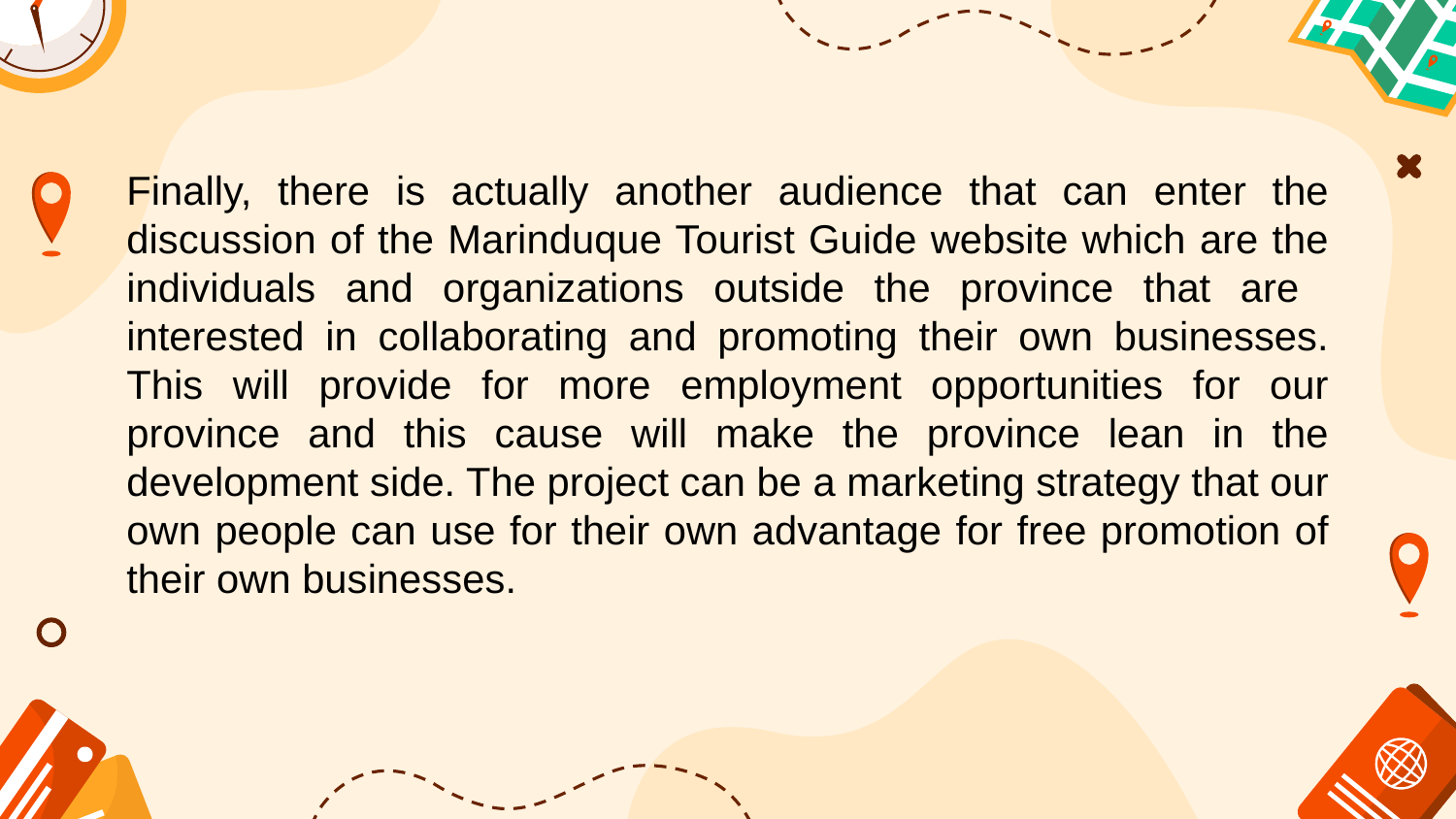

Finally, there is actually another audience that can enter the discussion of the Marinduque Tourist Guide website which are the individuals and organizations outside the province that are  interested in collaborating and promoting their own businesses. This will provide for more employment opportunities for our province and this cause will make the province lean in the development side. The project can be a marketing strategy that our own people can use for their own advantage for free promotion of their own businesses.